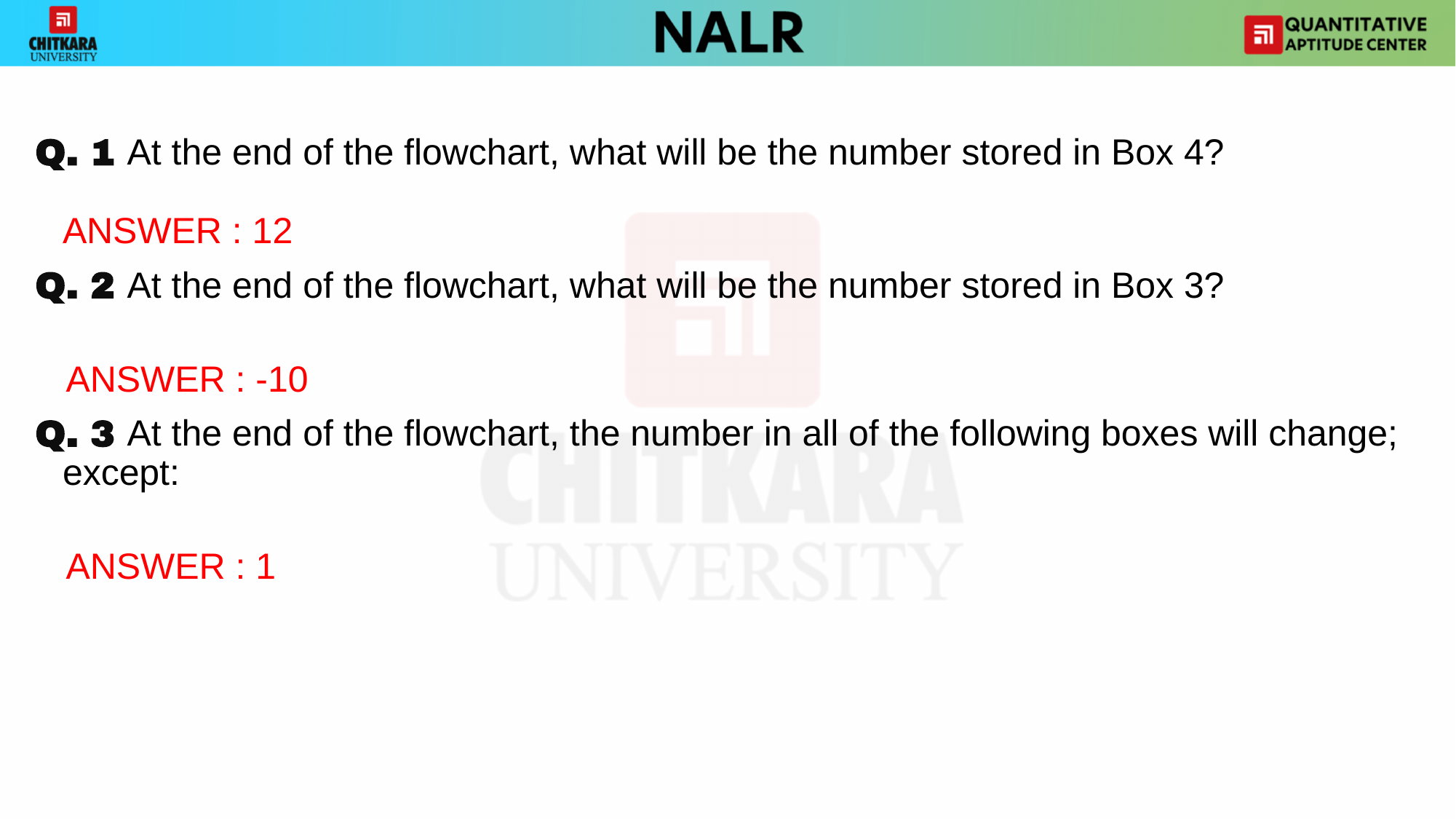

#
Q. 1 At the end of the flowchart, what will be the number stored in Box 4?
ANSWER : 12
Q. 2 At the end of the flowchart, what will be the number stored in Box 3?
   ANSWER : -10
Q. 3 At the end of the flowchart, the number in all of the following boxes will change; except:
   ANSWER : 1